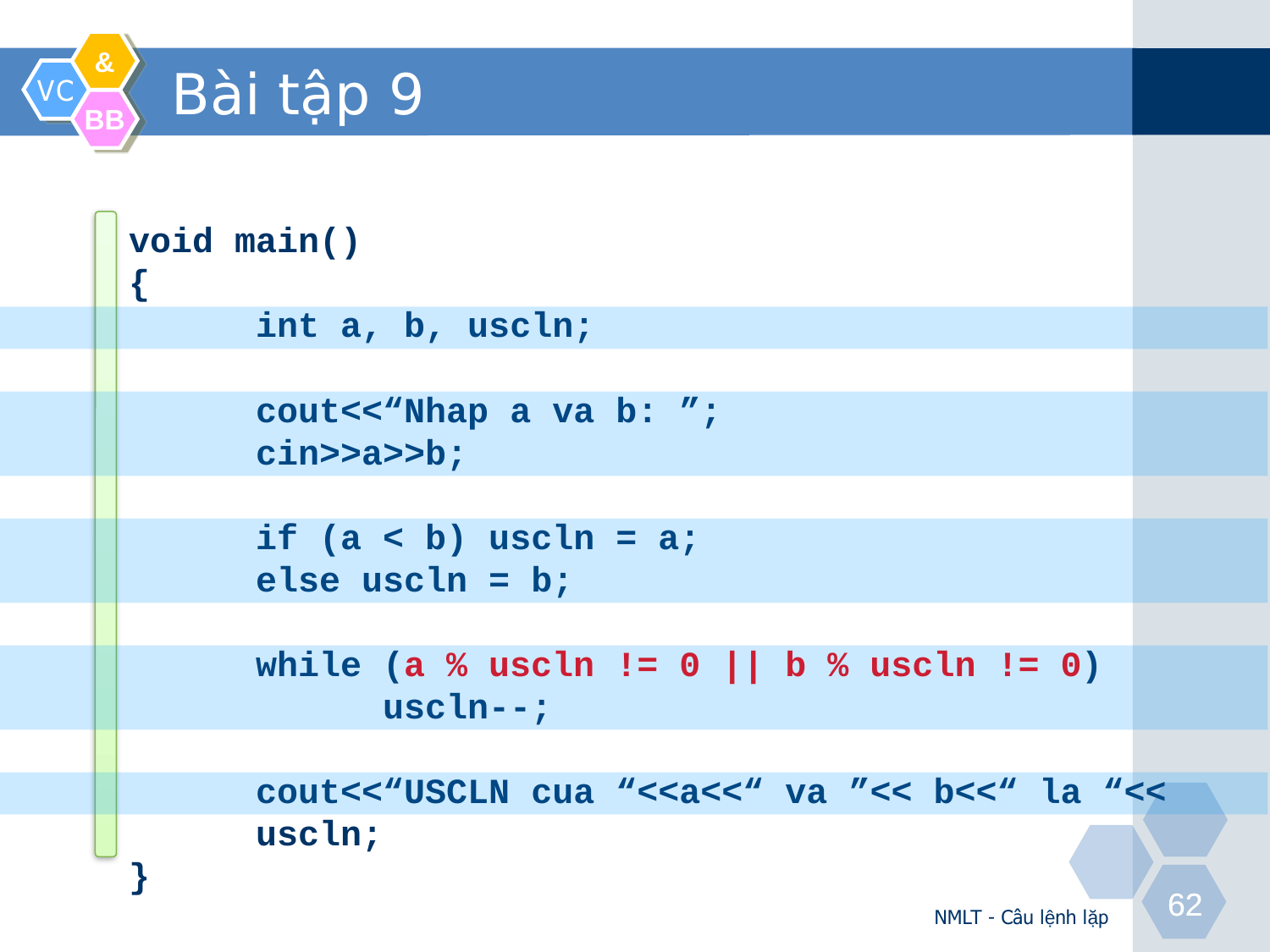

# Bài tập 9

void main()
{
	int a, b, uscln;

	cout<<“Nhap a va b: ”;
	cin>>a>>b;

	if (a < b) uscln = a;
	else uscln = b;

	while (a % uscln != 0 || b % uscln != 0)
		uscln--;

	cout<<“USCLN cua “<<a<<“ va ”<< b<<“ la “<< 	uscln;
}

NMLT - Câu lệnh lặp